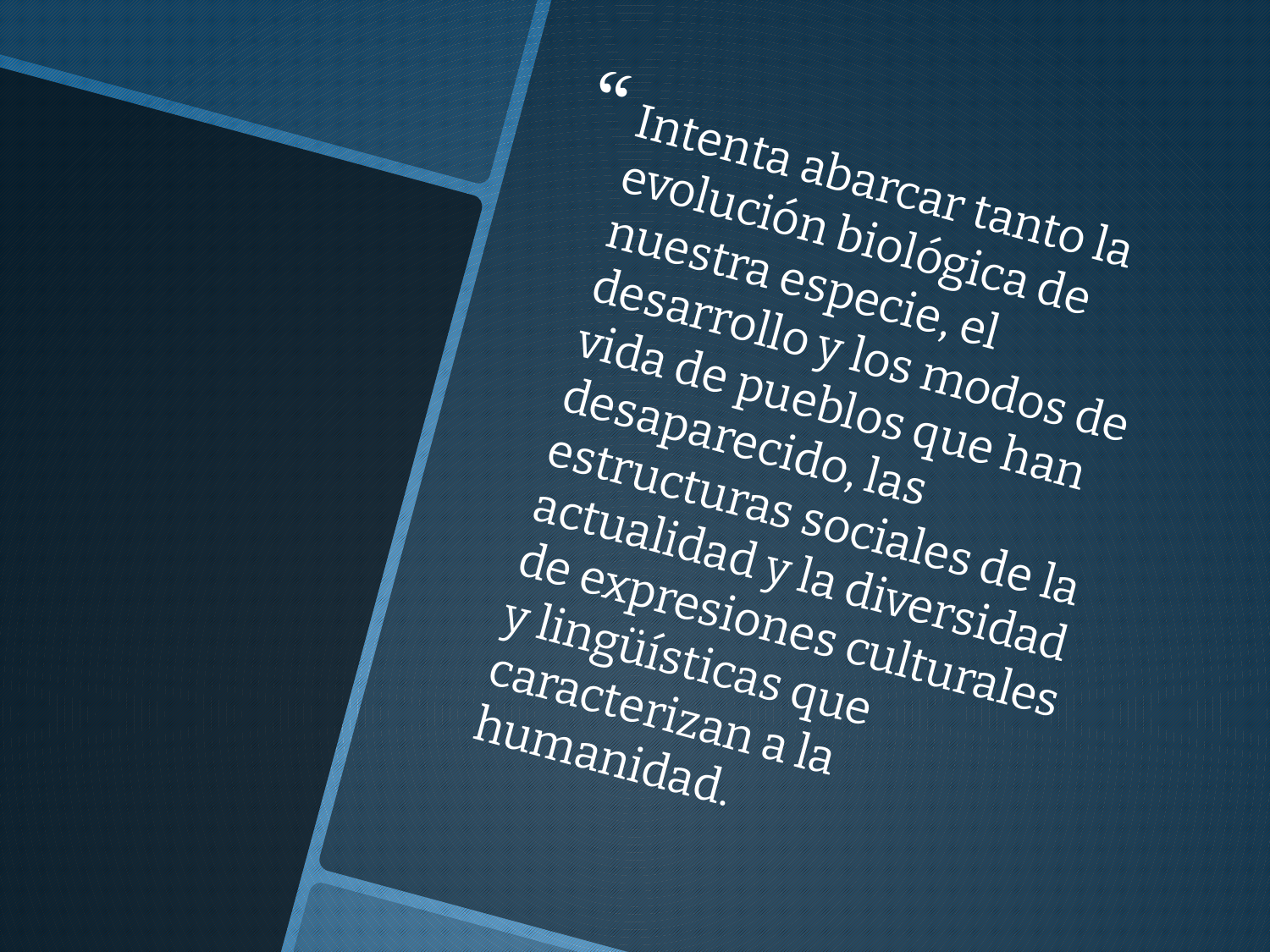

Intenta abarcar tanto la evolución biológica de nuestra especie, el desarrollo y los modos de vida de pueblos que han desaparecido, las estructuras sociales de la actualidad y la diversidad de expresiones culturales y lingüísticas que caracterizan a la humanidad.